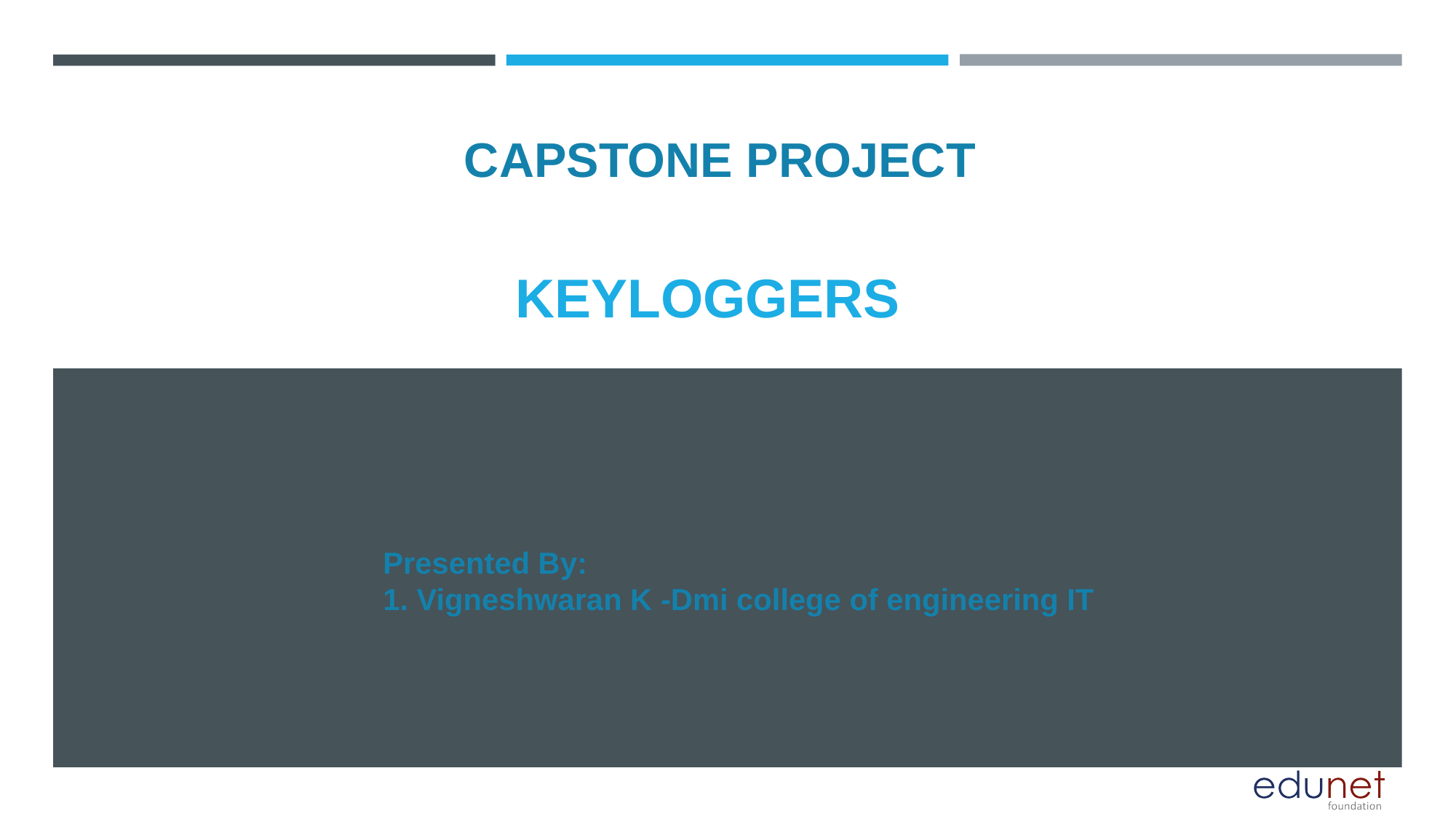

CAPSTONE PROJECT
# keyloggers
Presented By:
1. Vigneshwaran K -Dmi college of engineering IT